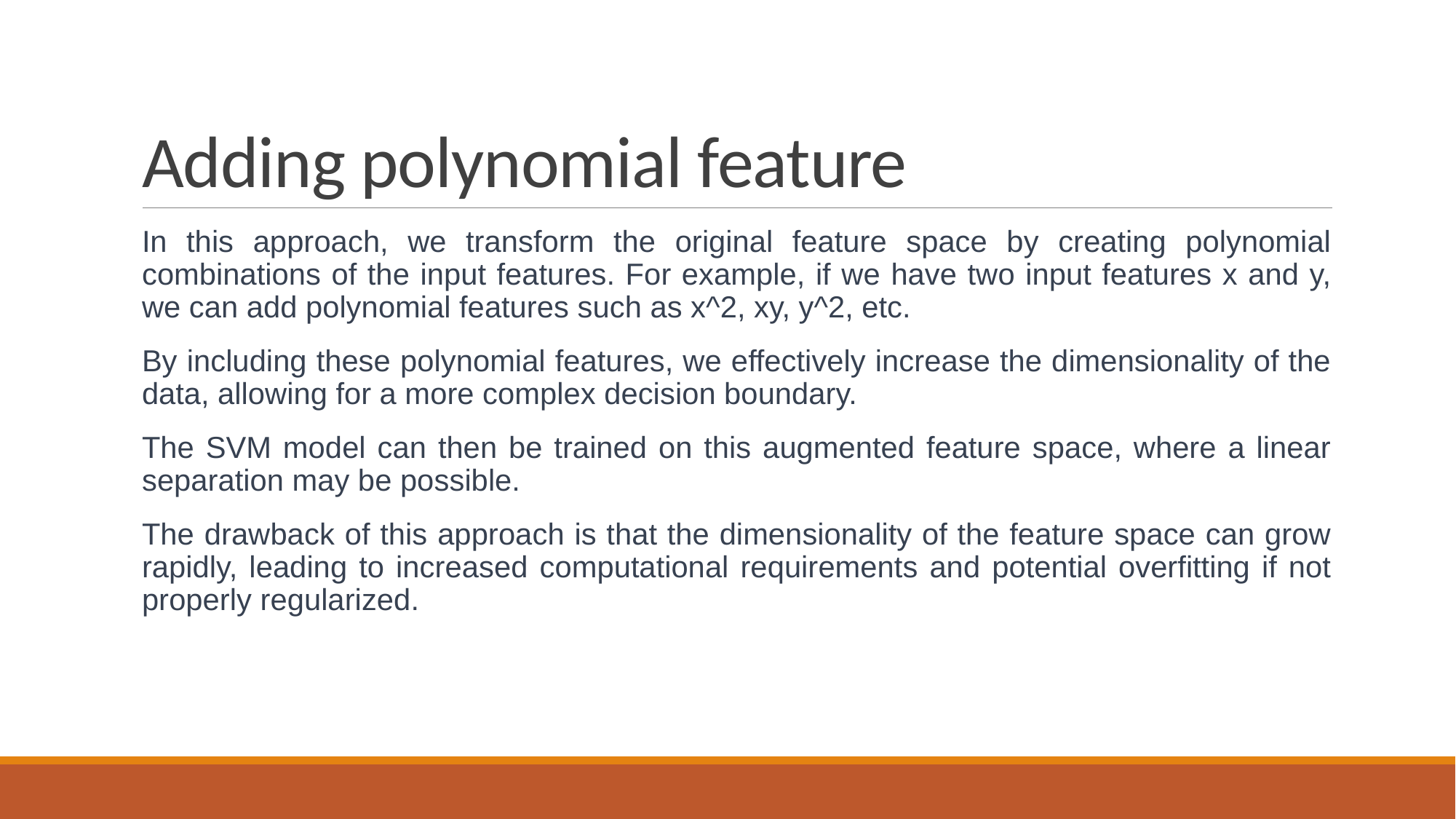

# Adding polynomial feature
In this approach, we transform the original feature space by creating polynomial combinations of the input features. For example, if we have two input features x and y, we can add polynomial features such as x^2, xy, y^2, etc.
By including these polynomial features, we effectively increase the dimensionality of the data, allowing for a more complex decision boundary.
The SVM model can then be trained on this augmented feature space, where a linear separation may be possible.
The drawback of this approach is that the dimensionality of the feature space can grow rapidly, leading to increased computational requirements and potential overfitting if not properly regularized.